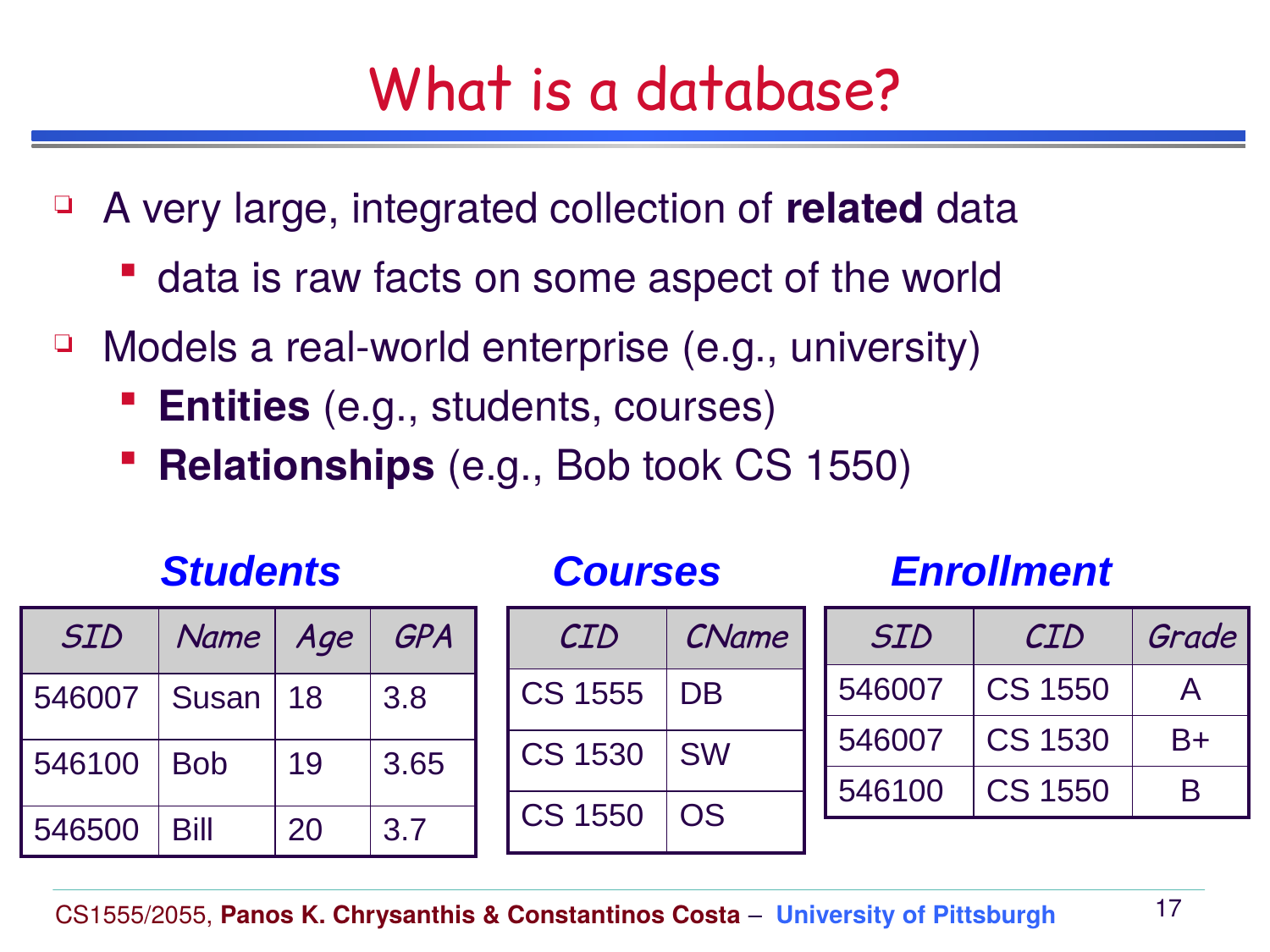

# What is a database?
A very large, integrated collection of related data
data is raw facts on some aspect of the world
Models a real-world enterprise (e.g., university)
Entities (e.g., students, courses)
Relationships (e.g., Bob took CS 1550)
Students
Courses
Enrollment
| SID | Name | Age | GPA |
| --- | --- | --- | --- |
| 546007 | Susan | 18 | 3.8 |
| 546100 | Bob | 19 | 3.65 |
| 546500 | Bill | 20 | 3.7 |
| CID | CName |
| --- | --- |
| CS 1555 | DB |
| CS 1530 | SW |
| CS 1550 | OS |
| SID | CID | Grade |
| --- | --- | --- |
| 546007 | CS 1550 | A |
| 546007 | CS 1530 | B+ |
| 546100 | CS 1550 | B |